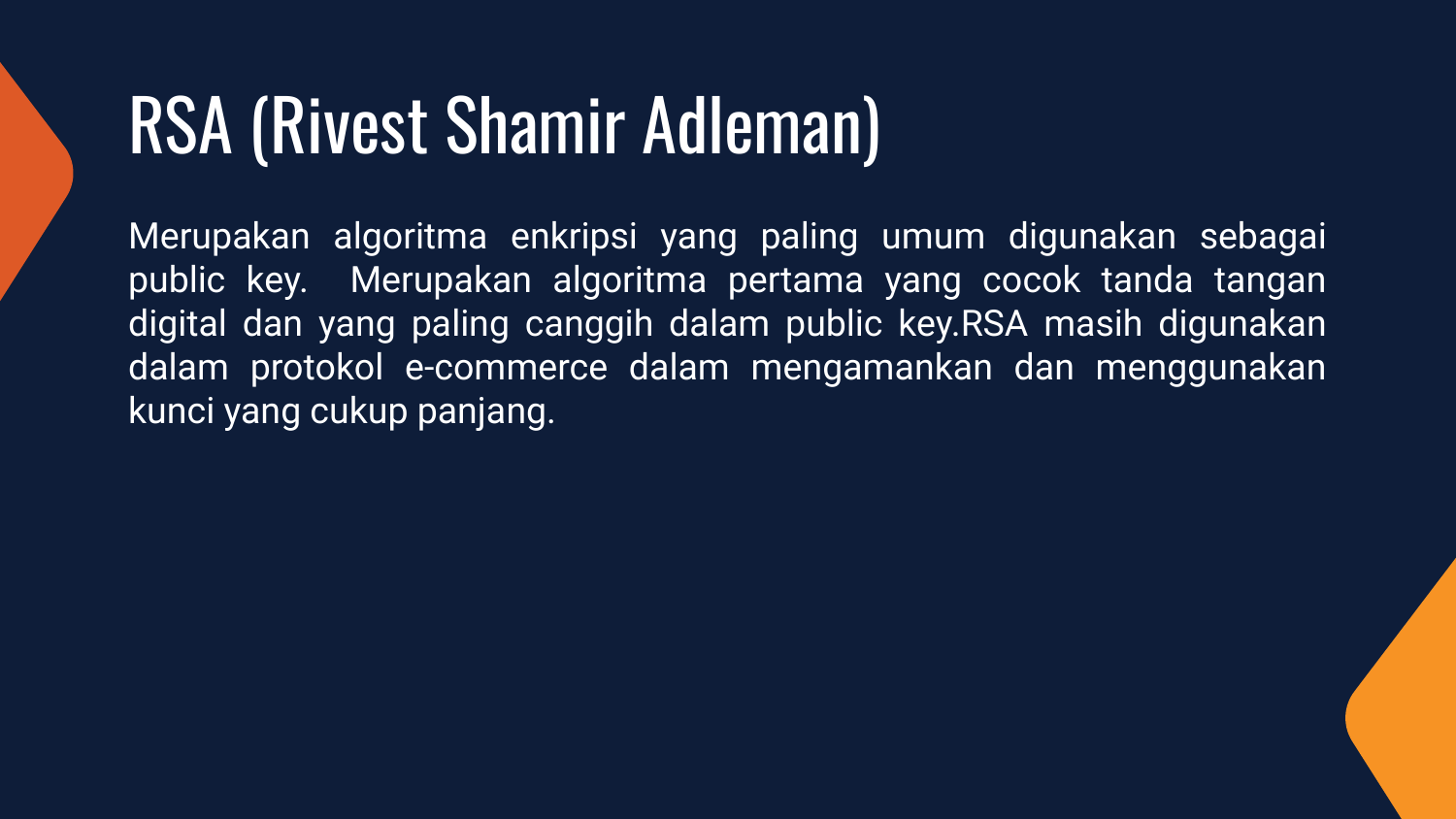

# RSA (Rivest Shamir Adleman)
Merupakan algoritma enkripsi yang paling umum digunakan sebagai public key.  Merupakan algoritma pertama yang cocok tanda tangan digital dan yang paling canggih dalam public key.RSA masih digunakan dalam protokol e-commerce dalam mengamankan dan menggunakan kunci yang cukup panjang.